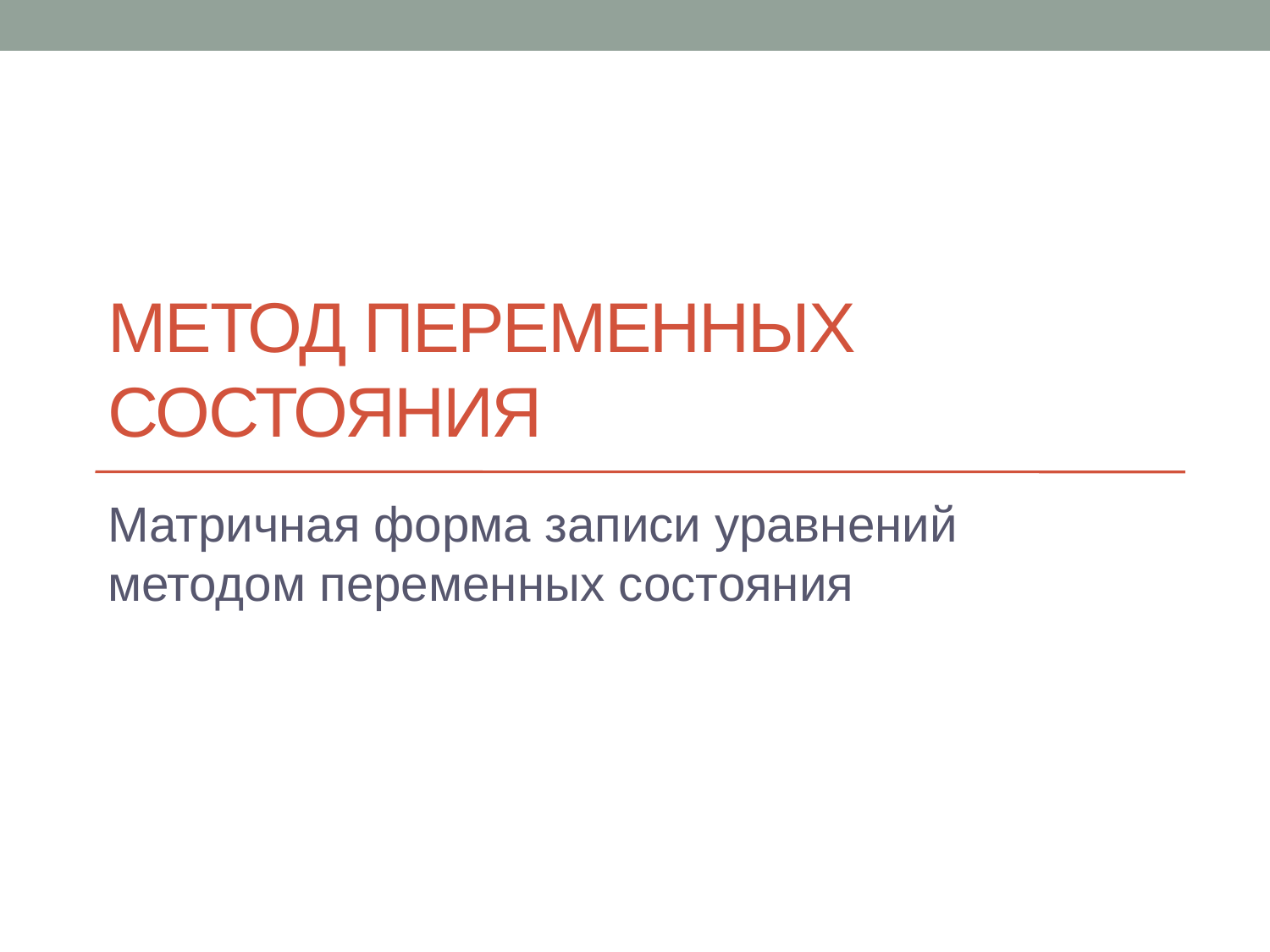

# Метод переменных состояния
Матричная форма записи уравнений методом переменных состояния